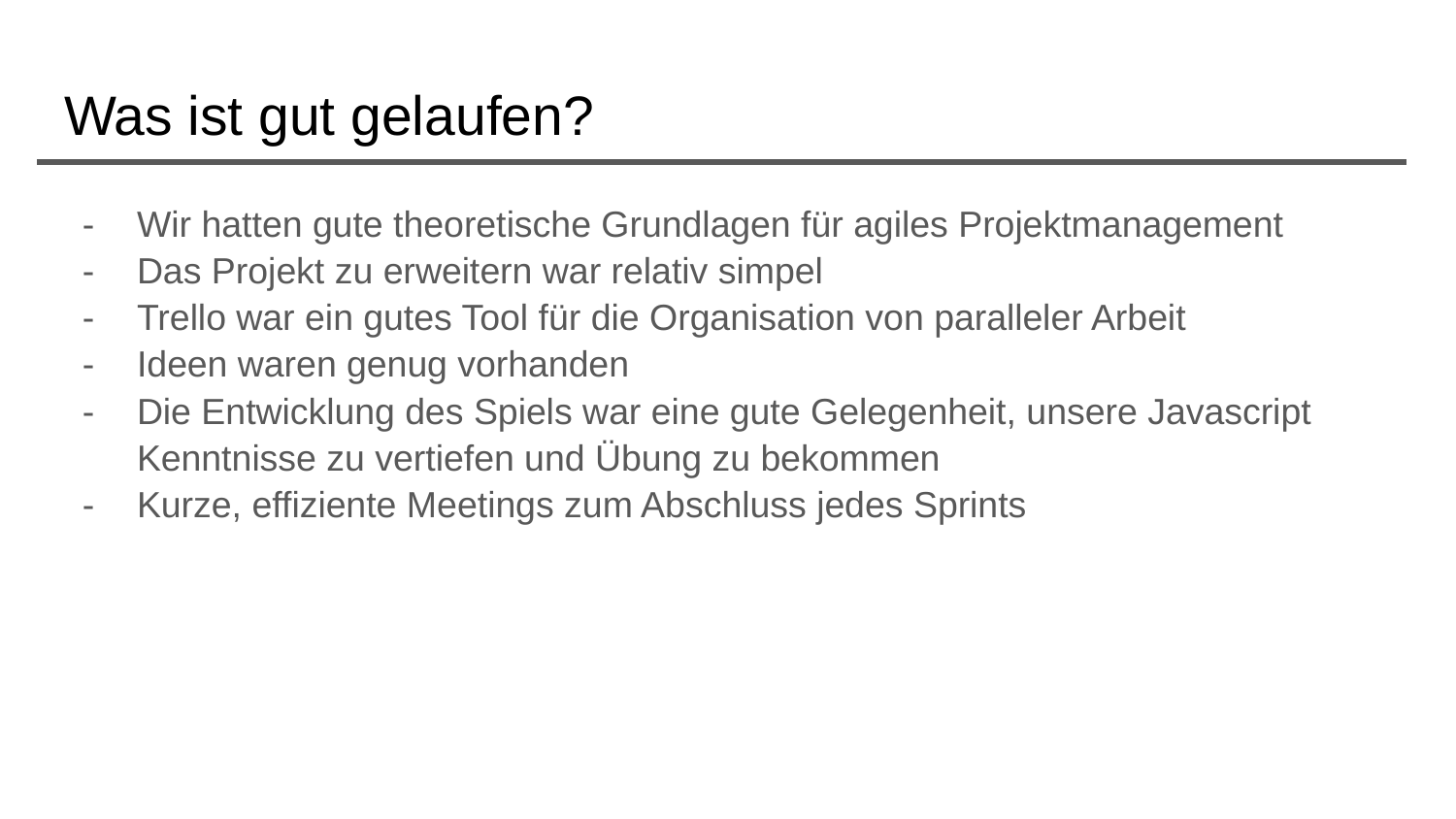

# Was ist gut gelaufen?
Wir hatten gute theoretische Grundlagen für agiles Projektmanagement
Das Projekt zu erweitern war relativ simpel
Trello war ein gutes Tool für die Organisation von paralleler Arbeit
Ideen waren genug vorhanden
Die Entwicklung des Spiels war eine gute Gelegenheit, unsere Javascript Kenntnisse zu vertiefen und Übung zu bekommen
Kurze, effiziente Meetings zum Abschluss jedes Sprints